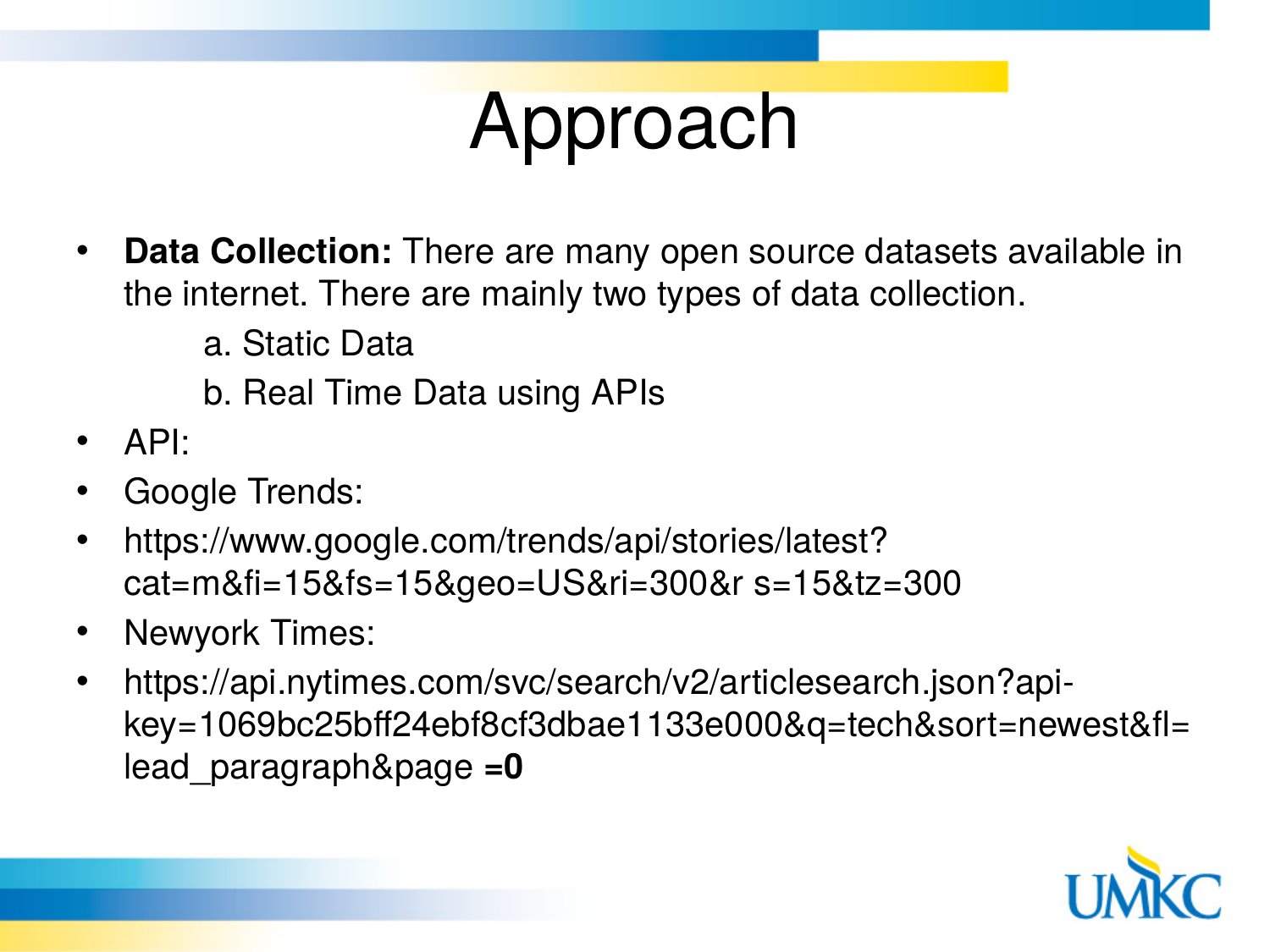

# Approach
Data Collection: There are many open source datasets available in the internet. There are mainly two types of data collection.
	a. Static Data
	b. Real Time Data using APIs
API:
Google Trends:
https://www.google.com/trends/api/stories/latest?cat=m&fi=15&fs=15&geo=US&ri=300&r s=15&tz=300
Newyork Times:
https://api.nytimes.com/svc/search/v2/articlesearch.json?api-key=1069bc25bff24ebf8cf3dbae1133e000&q=tech&sort=newest&fl=lead_paragraph&page =0